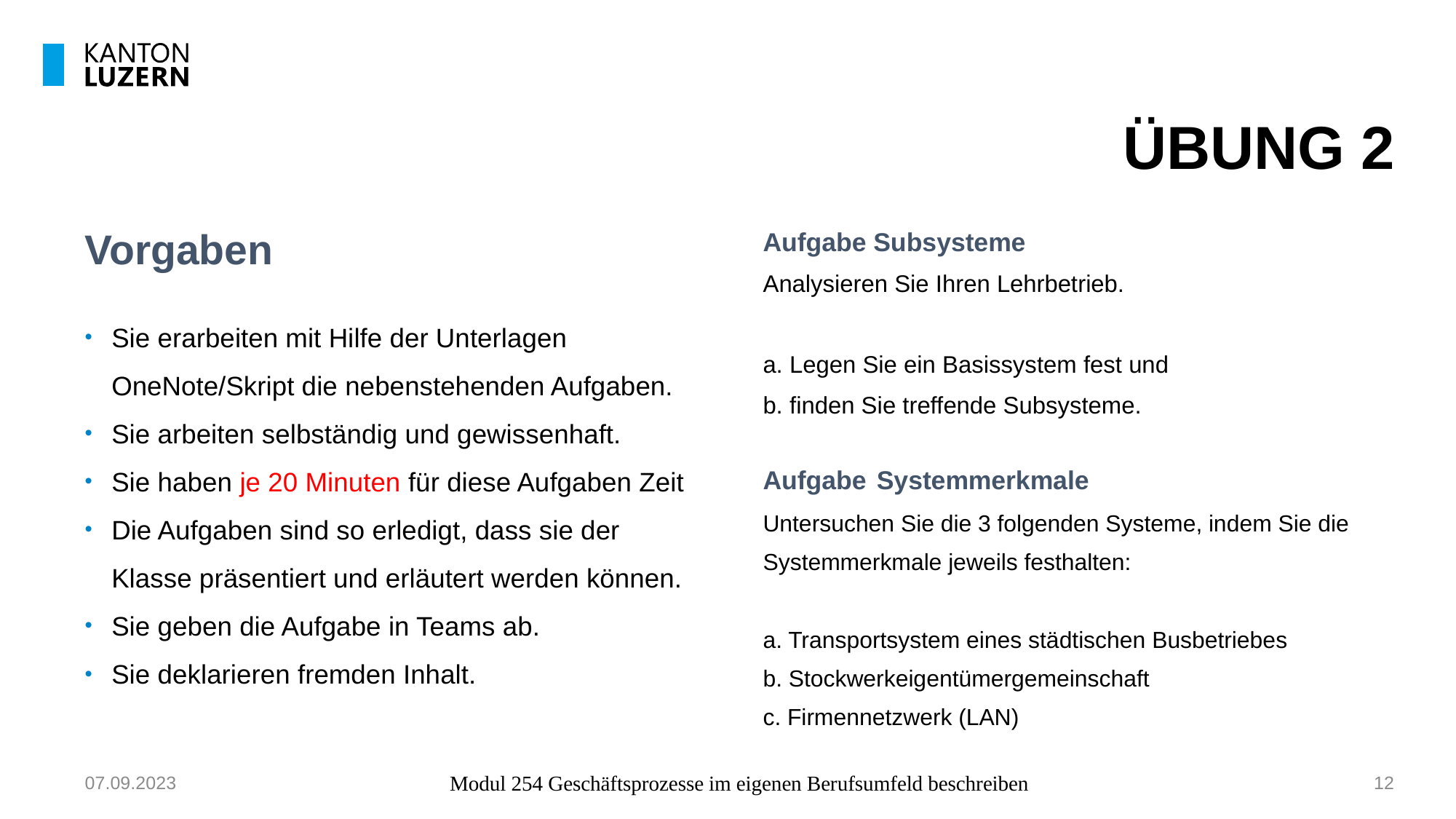

# ÜBUNG 2
Vorgaben

Sie erarbeiten mit Hilfe der Unterlagen OneNote/Skript die nebenstehenden Aufgaben.
Sie arbeiten selbständig und gewissenhaft.
Sie haben je 20 Minuten für diese Aufgaben Zeit
Die Aufgaben sind so erledigt, dass sie der Klasse präsentiert und erläutert werden können.
Sie geben die Aufgabe in Teams ab.
Sie deklarieren fremden Inhalt.
Aufgabe Subsysteme
Analysieren Sie Ihren Lehrbetrieb.

a. Legen Sie ein Basissystem fest und
b. finden Sie treffende Subsysteme.

Aufgabe Systemmerkmale
Untersuchen Sie die 3 folgenden Systeme, indem Sie die Systemmerkmale jeweils festhalten:

a. Transportsystem eines städtischen Busbetriebes
b. Stockwerkeigentümergemeinschaft
c. Firmennetzwerk (LAN)

07.09.2023
Modul 254 Geschäftsprozesse im eigenen Berufsumfeld beschreiben
12